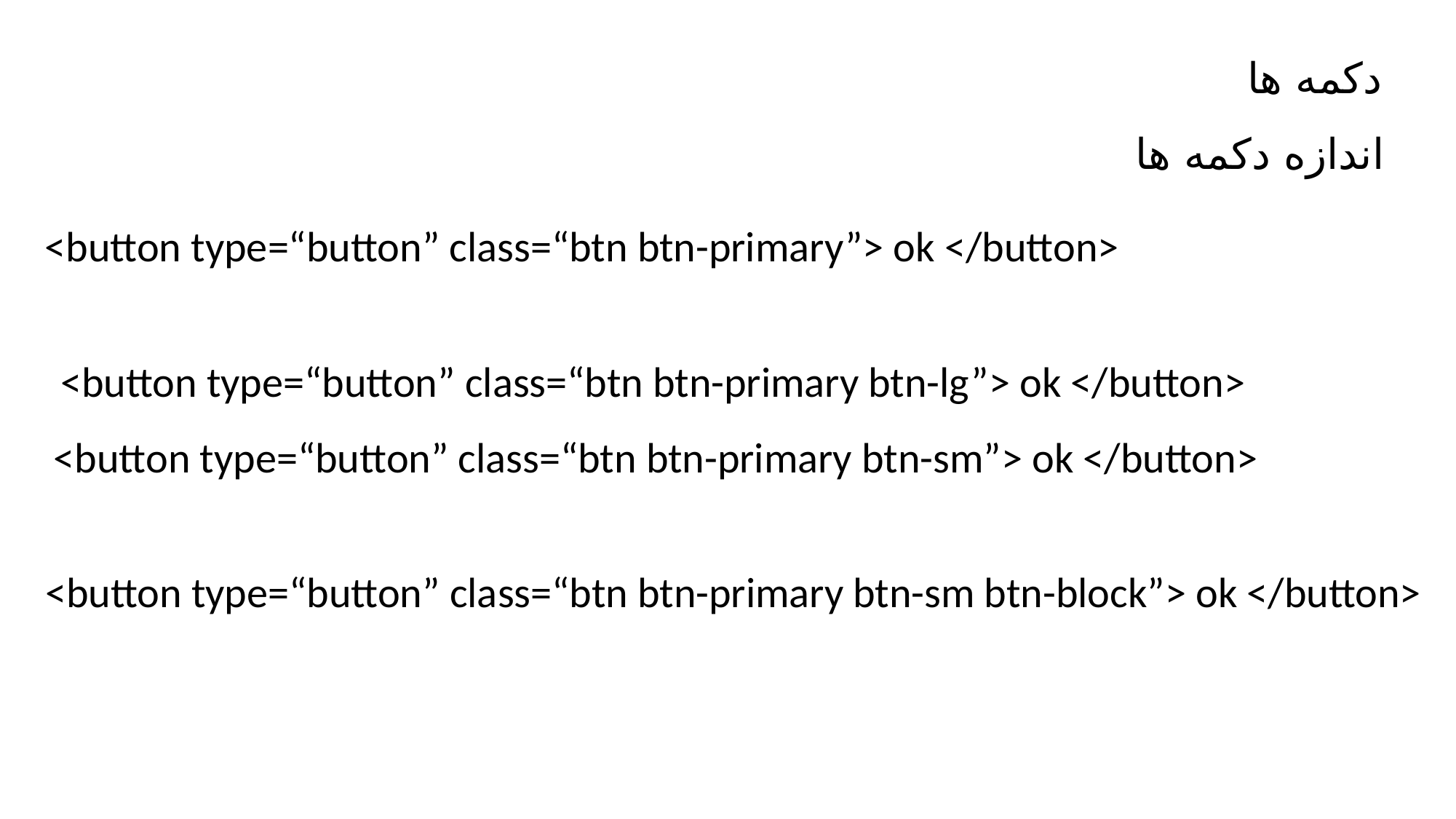

دکمه ها
اندازه دکمه ها
 <button type=“button” class=“btn btn-primary”> ok </button>
 <button type=“button” class=“btn btn-primary btn-lg”> ok </button>
 <button type=“button” class=“btn btn-primary btn-sm”> ok </button>
 <button type=“button” class=“btn btn-primary btn-sm btn-block”> ok </button>